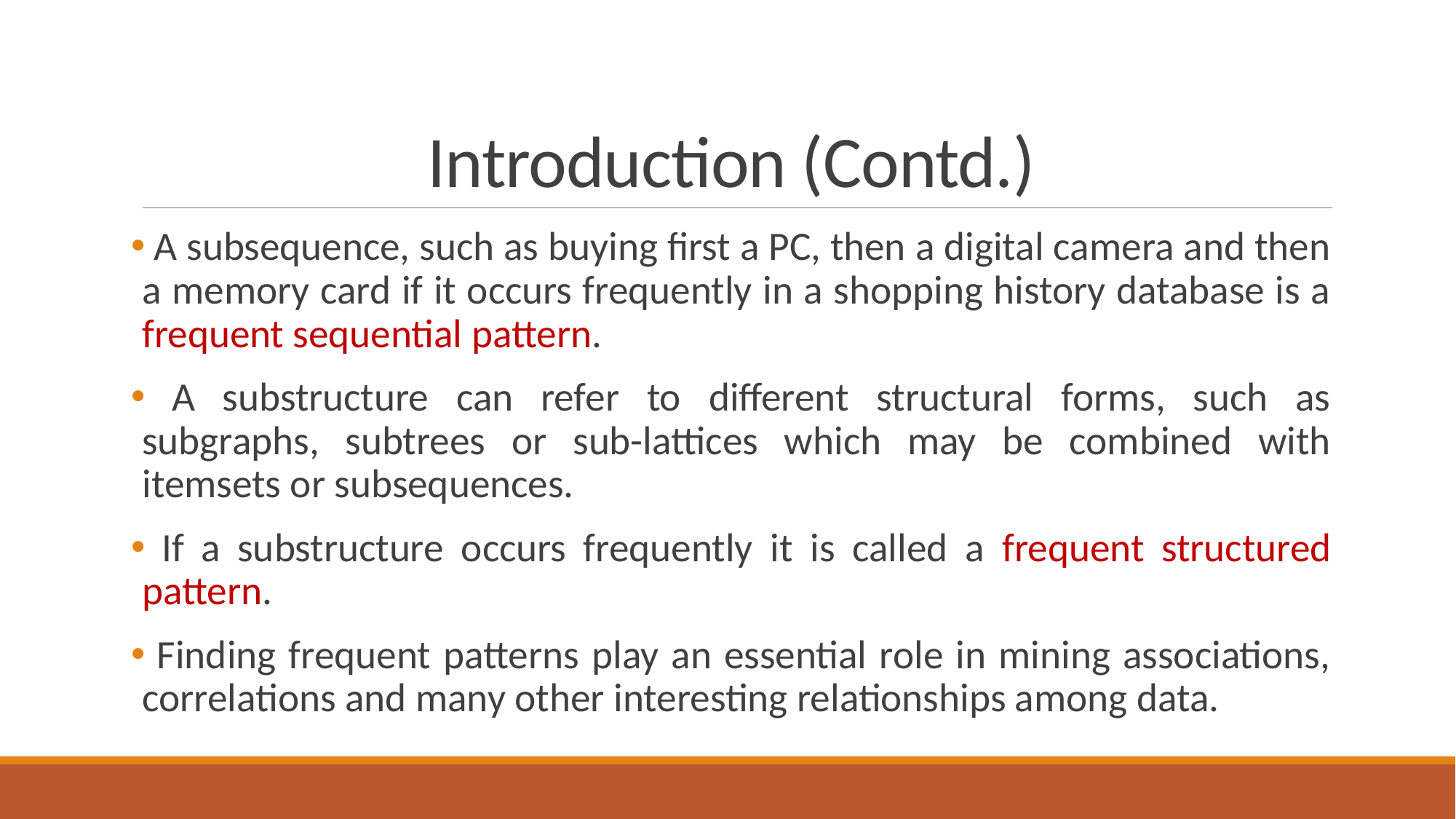

# Introduction (Contd.)
 A subsequence, such as buying first a PC, then a digital camera and then a memory card if it occurs frequently in a shopping history database is a frequent sequential pattern.
 A substructure can refer to different structural forms, such as subgraphs, subtrees or sub-lattices which may be combined with itemsets or subsequences.
 If a substructure occurs frequently it is called a frequent structured pattern.
 Finding frequent patterns play an essential role in mining associations, correlations and many other interesting relationships among data.